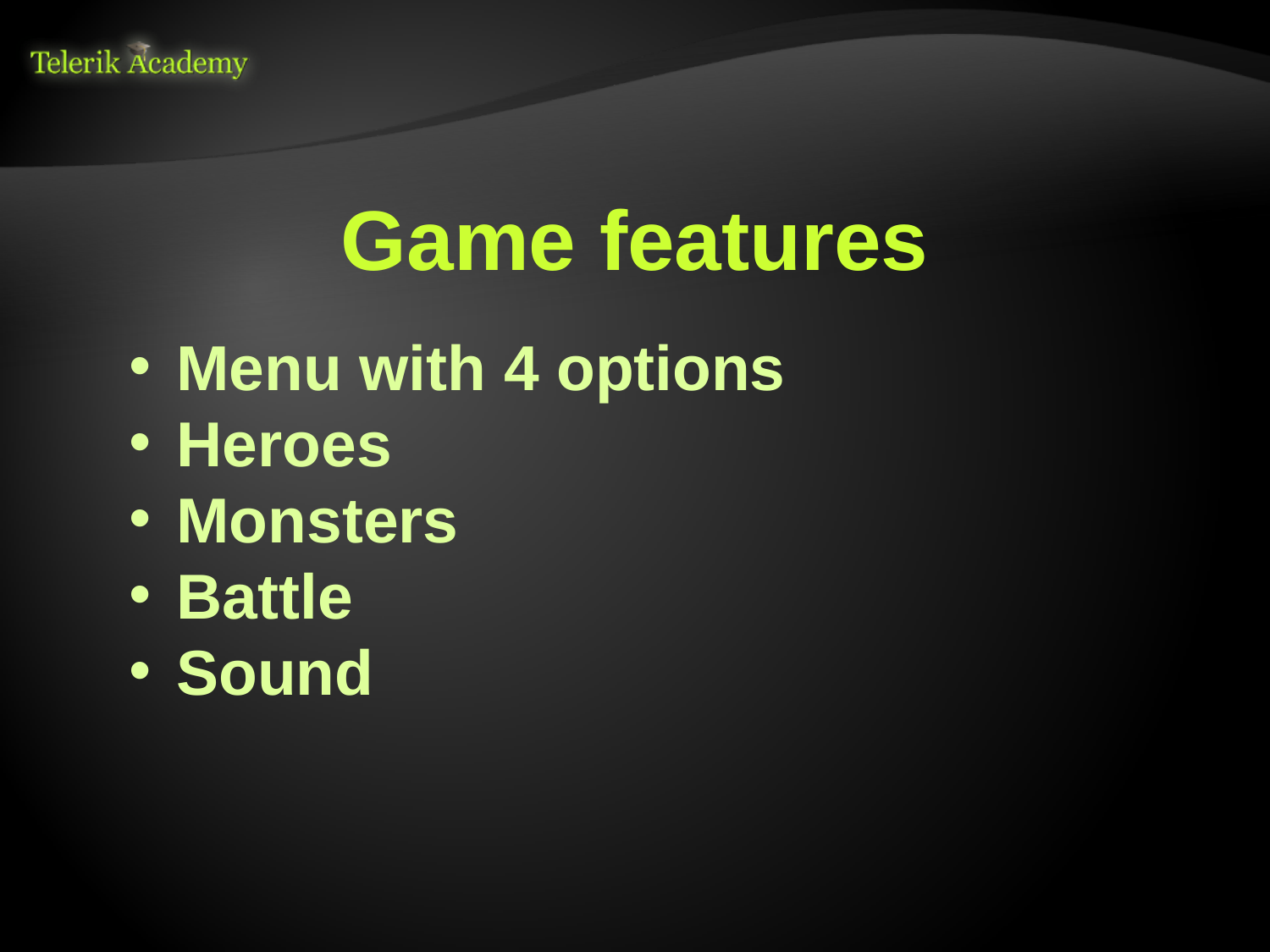

Game features
Menu with 4 options
Heroes
Monsters
Battle
Sound